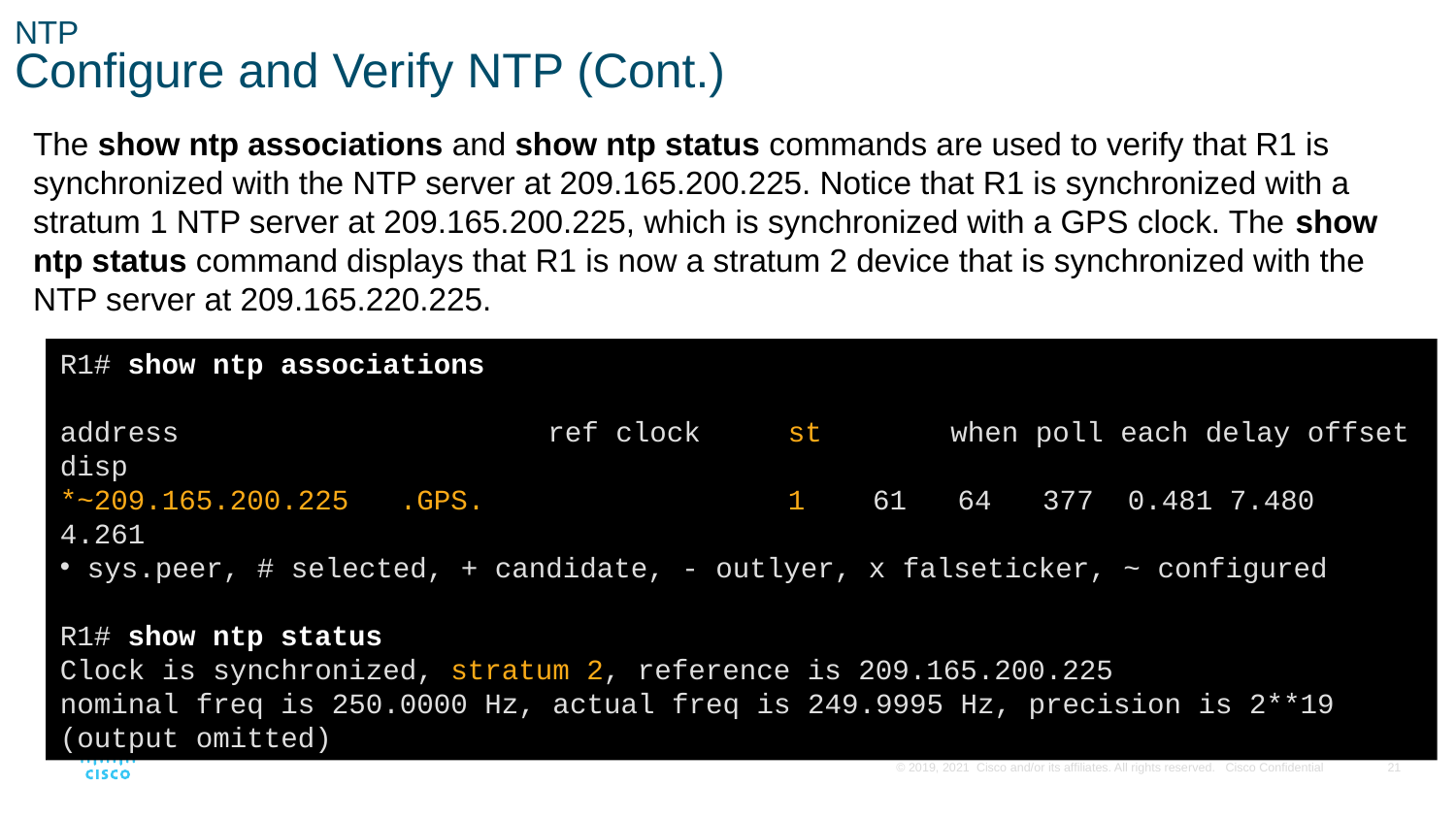

# NTP Configure and Verify NTP (Cont.)
The show ntp associations and show ntp status commands are used to verify that R1 is synchronized with the NTP server at 209.165.200.225. Notice that R1 is synchronized with a stratum 1 NTP server at 209.165.200.225, which is synchronized with a GPS clock. The show ntp status command displays that R1 is now a stratum 2 device that is synchronized with the NTP server at 209.165.220.225.
R1# show ntp associations

address 			   ref clock 	st 	 when poll each delay offset disp
*~209.165.200.225   .GPS. 		1    61   64   377  0.481 7.480  4.261
sys.peer, # selected, + candidate, - outlyer, x falseticker, ~ configured

R1# show ntp status
Clock is synchronized, stratum 2, reference is 209.165.200.225
nominal freq is 250.0000 Hz, actual freq is 249.9995 Hz, precision is 2**19
(output omitted)